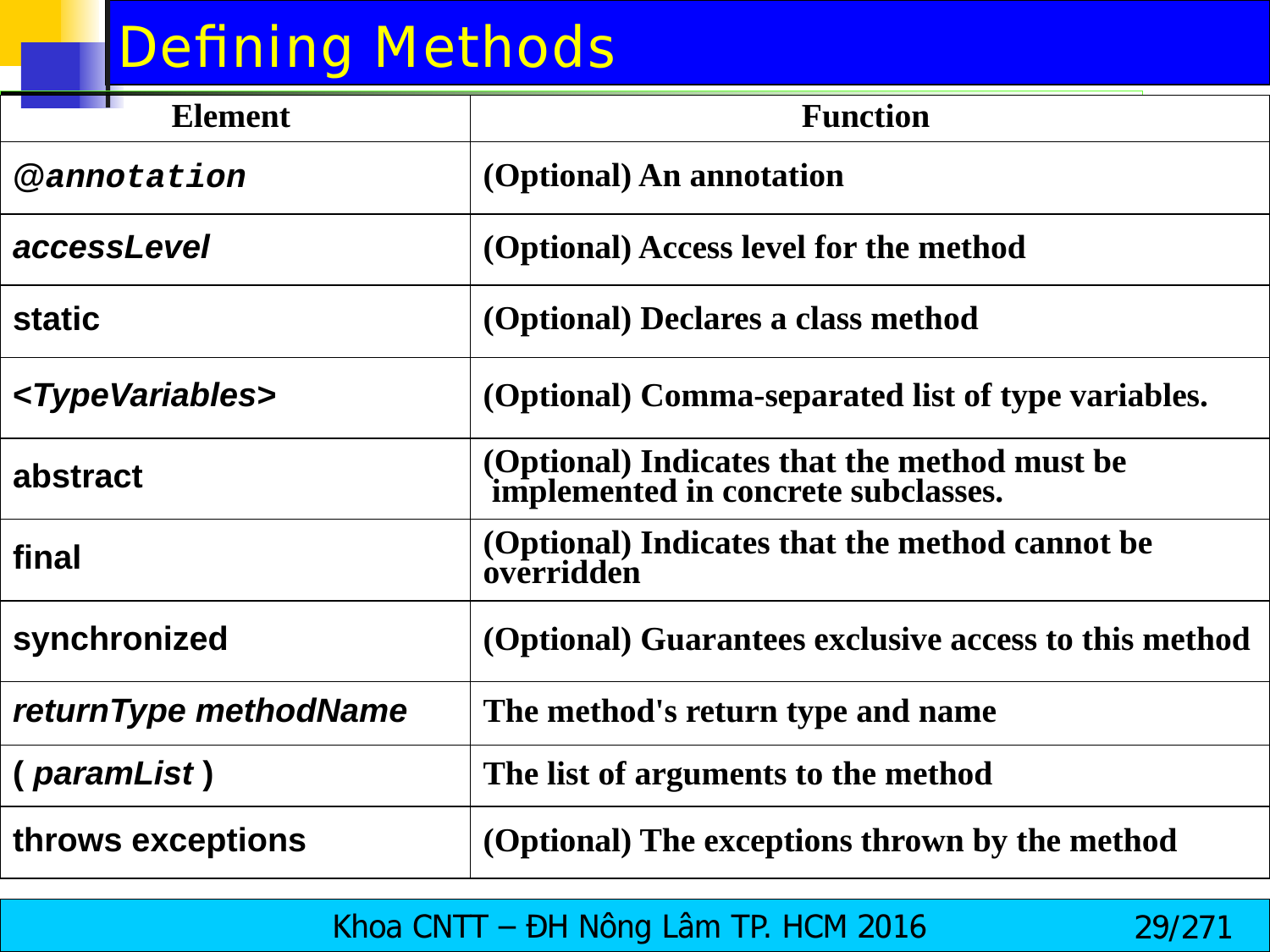

# Defining Methods
| Element | Function |
| --- | --- |
| @annotation | (Optional) An annotation |
| accessLevel | (Optional) Access level for the method |
| static | (Optional) Declares a class method |
| <TypeVariables> | (Optional) Comma-separated list of type variables. |
| abstract | (Optional) Indicates that the method must be implemented in concrete subclasses. |
| final | (Optional) Indicates that the method cannot be overridden |
| synchronized | (Optional) Guarantees exclusive access to this method |
| returnType methodName | The method's return type and name |
| ( paramList ) | The list of arguments to the method |
| throws exceptions | (Optional) The exceptions thrown by the method |